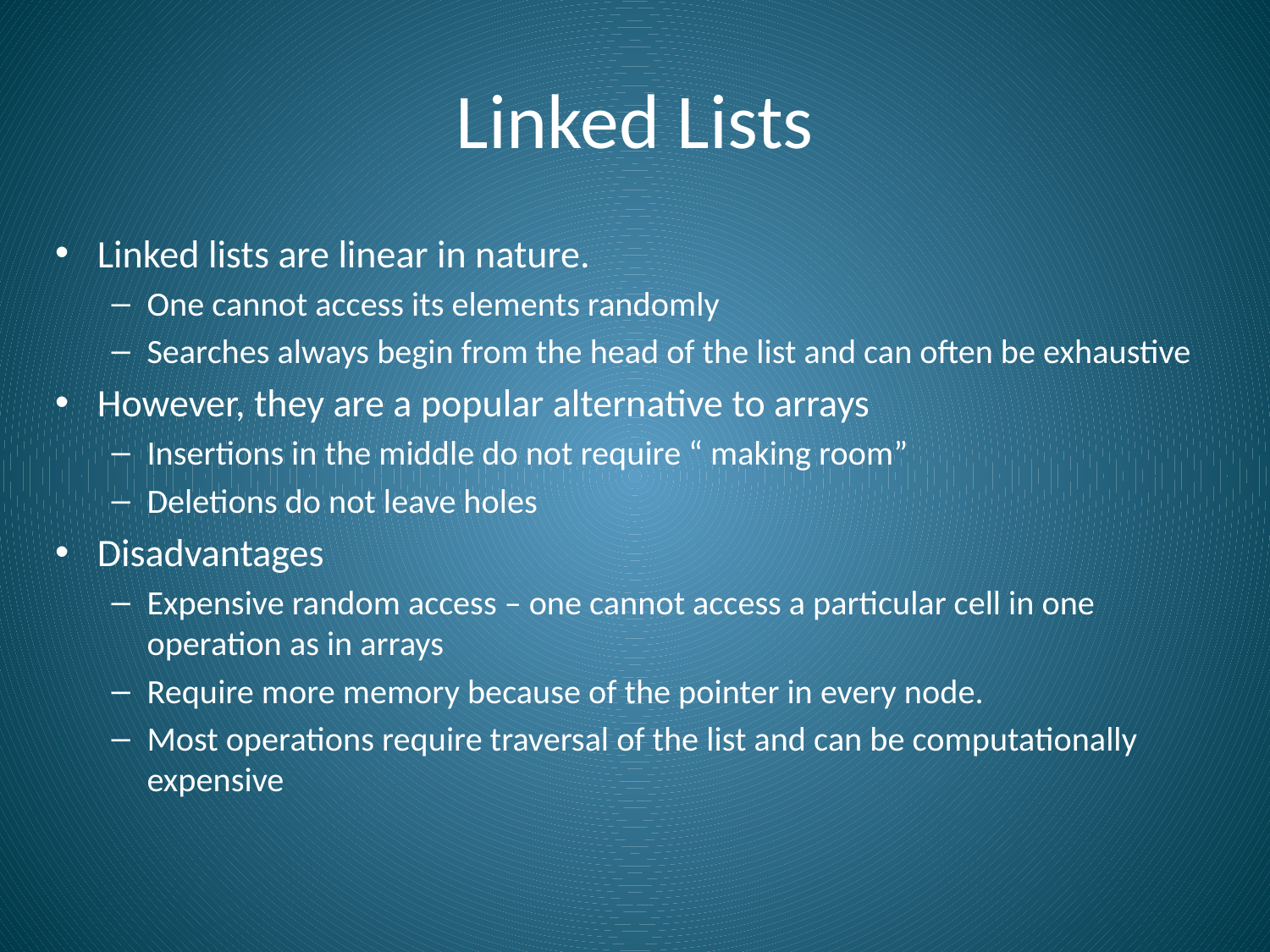

# Linked Lists
Linked lists are linear in nature.
One cannot access its elements randomly
Searches always begin from the head of the list and can often be exhaustive
However, they are a popular alternative to arrays
Insertions in the middle do not require “ making room”
Deletions do not leave holes
Disadvantages
Expensive random access – one cannot access a particular cell in one operation as in arrays
Require more memory because of the pointer in every node.
Most operations require traversal of the list and can be computationally expensive